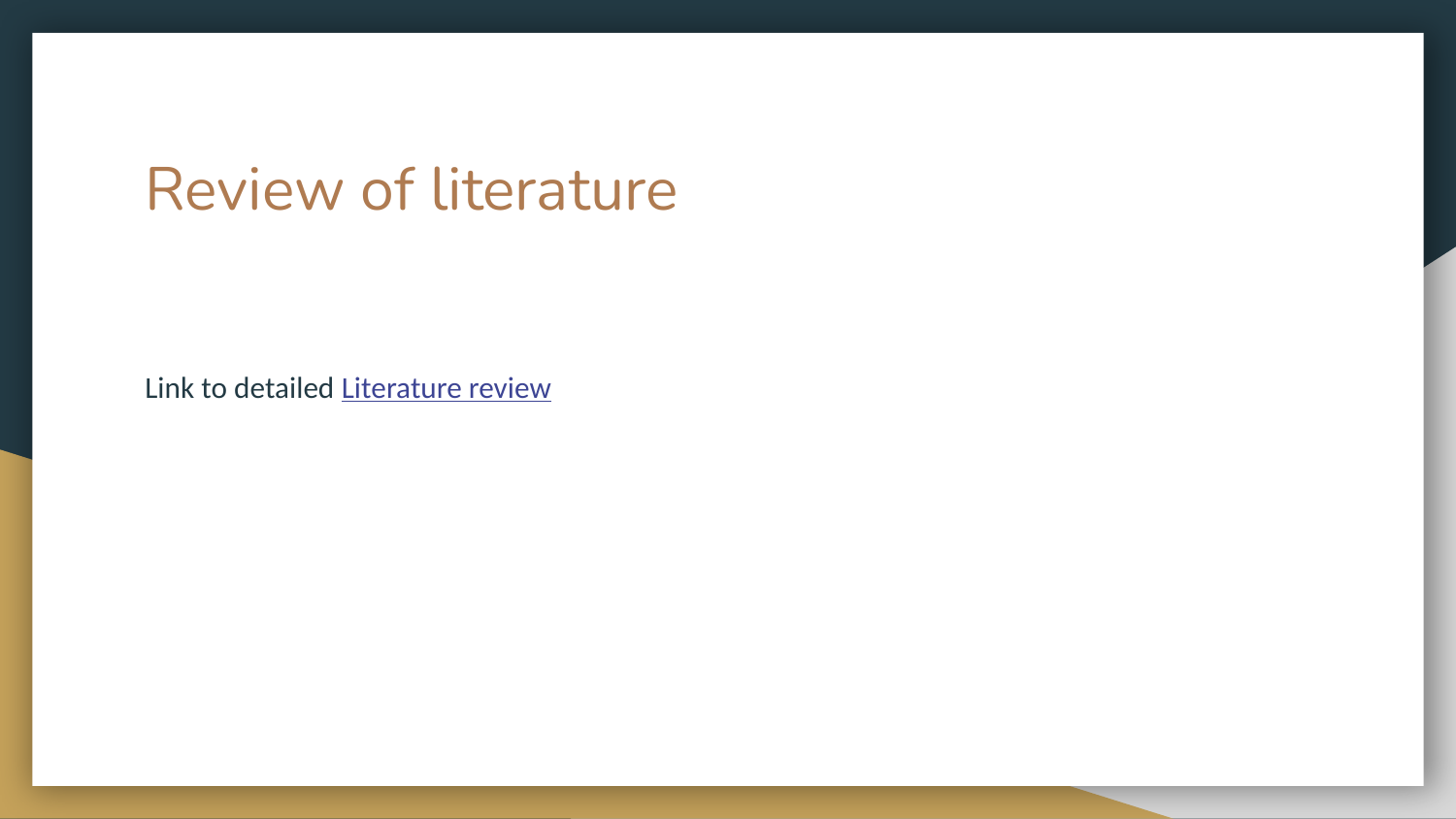

# Review of literature
Link to detailed Literature review